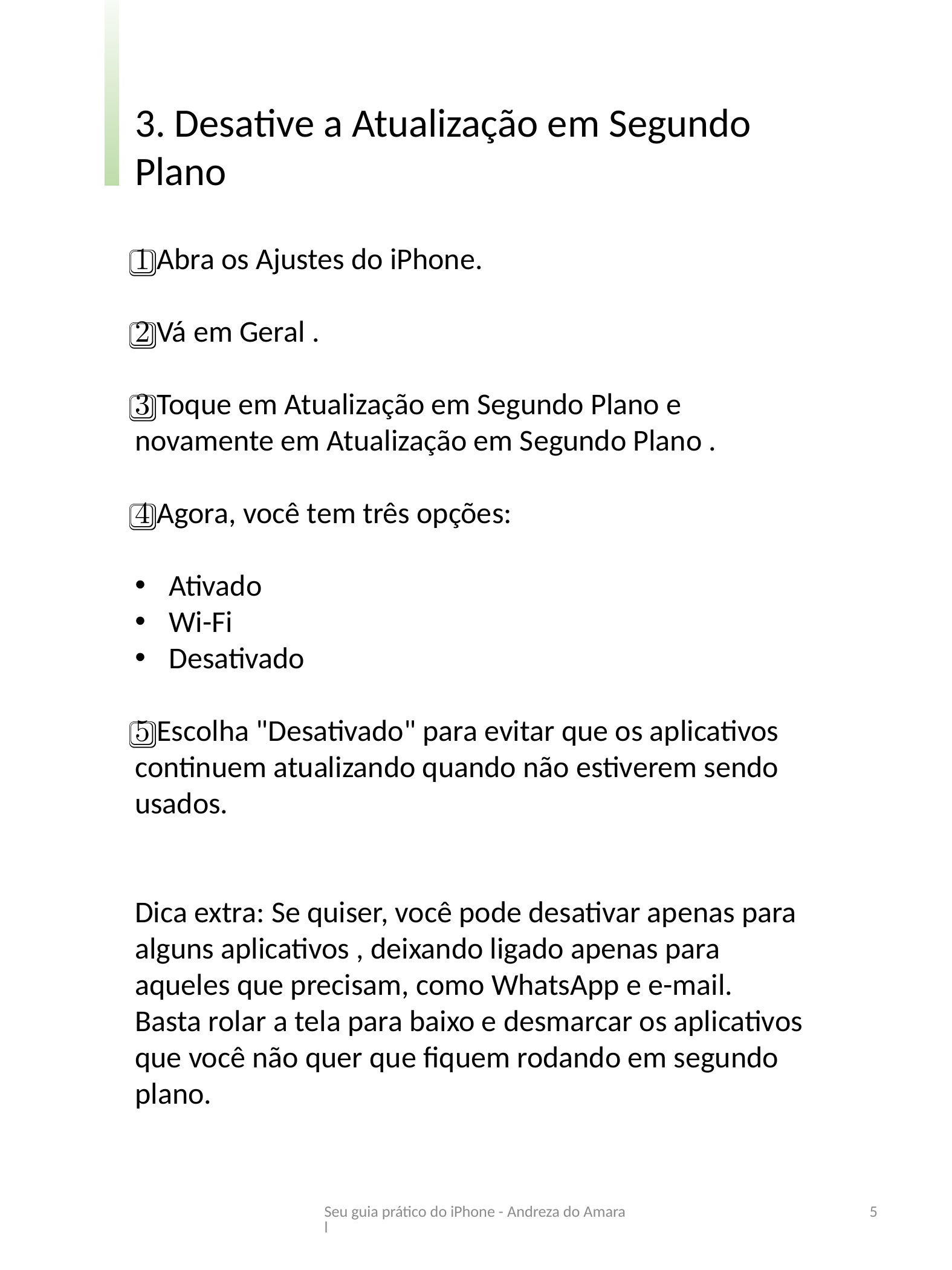

3. Desative a Atualização em Segundo Plano
1️⃣ Abra os Ajustes do iPhone.

2️⃣ Vá em Geral .

3️⃣ Toque em Atualização em Segundo Plano e novamente em Atualização em Segundo Plano .

4️⃣ Agora, você tem três opções:

Ativado
Wi-Fi
Desativado

5️⃣ Escolha "Desativado" para evitar que os aplicativos continuem atualizando quando não estiverem sendo usados.

Dica extra: Se quiser, você pode desativar apenas para alguns aplicativos , deixando ligado apenas para aqueles que precisam, como WhatsApp e e-mail.
Basta rolar a tela para baixo e desmarcar os aplicativos que você não quer que fiquem rodando em segundo plano.

Seu guia prático do iPhone - Andreza do Amaral
5